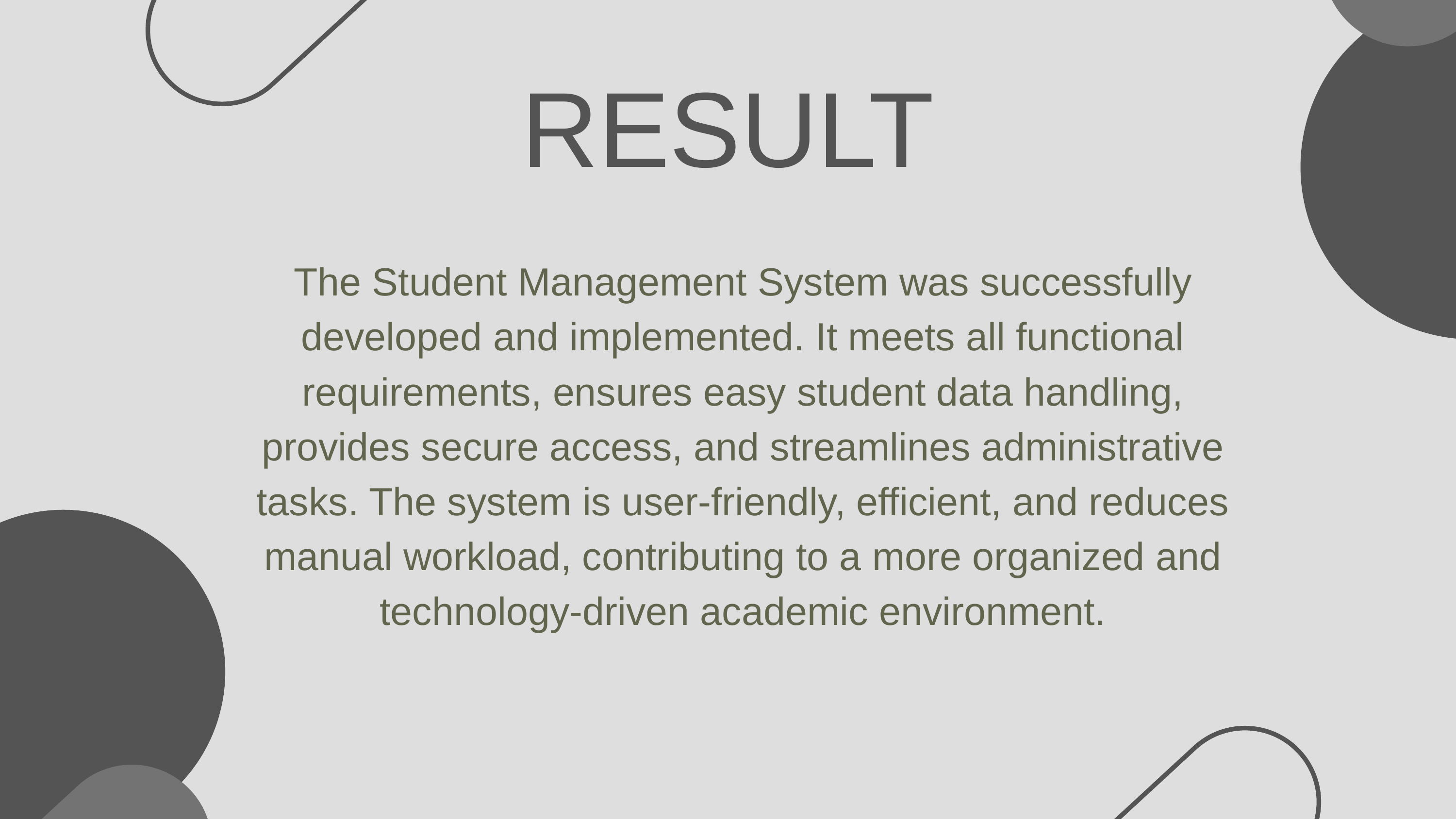

RESULT
The Student Management System was successfully developed and implemented. It meets all functional requirements, ensures easy student data handling, provides secure access, and streamlines administrative tasks. The system is user-friendly, efficient, and reduces manual workload, contributing to a more organized and technology-driven academic environment.